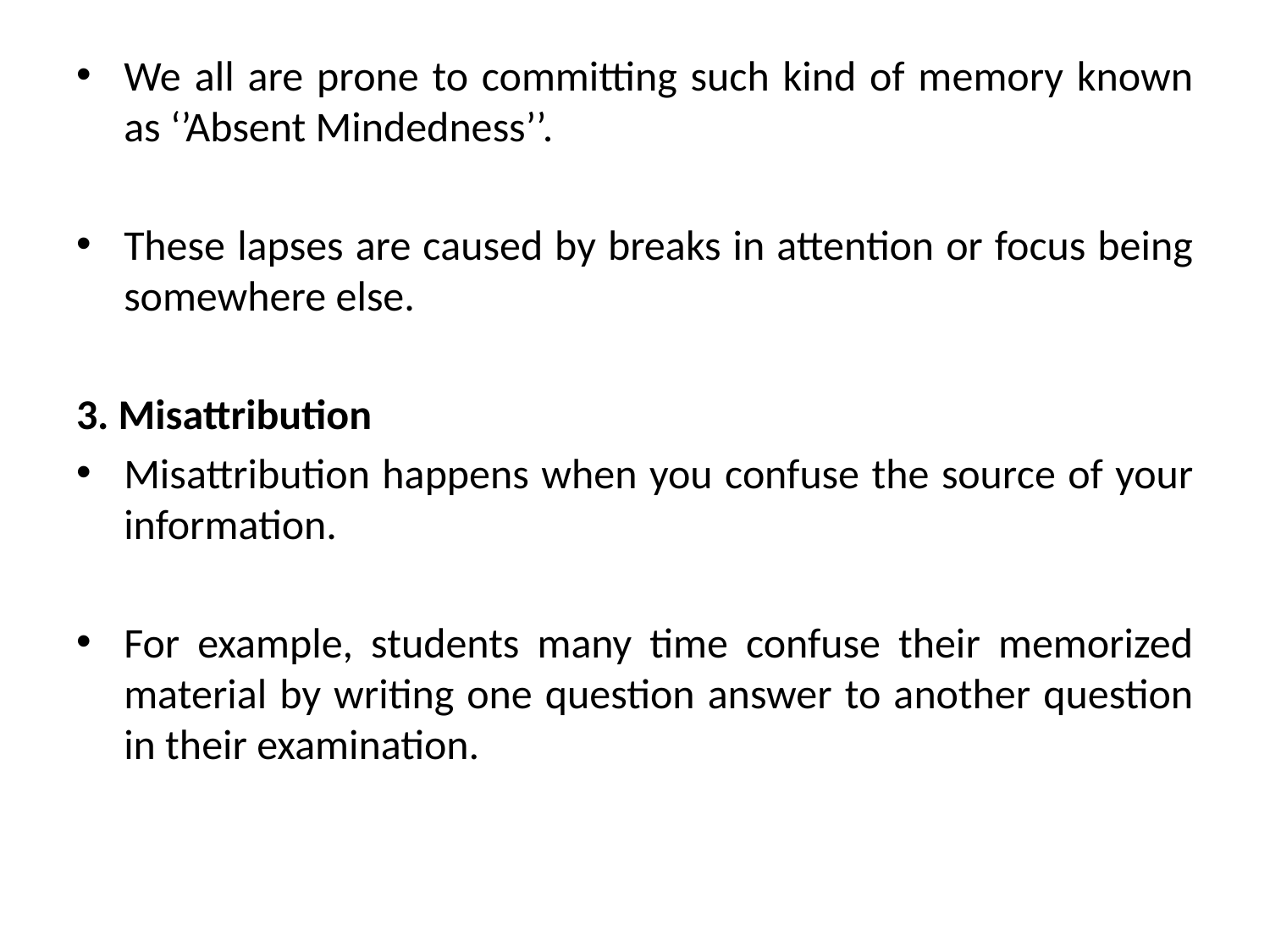

We all are prone to committing such kind of memory known as ‘’Absent Mindedness’’.

These lapses are caused by breaks in attention or focus being somewhere else.

3. Misattribution
Misattribution happens when you confuse the source of your information.

For example, students many time confuse their memorized material by writing one question answer to another question in their examination.